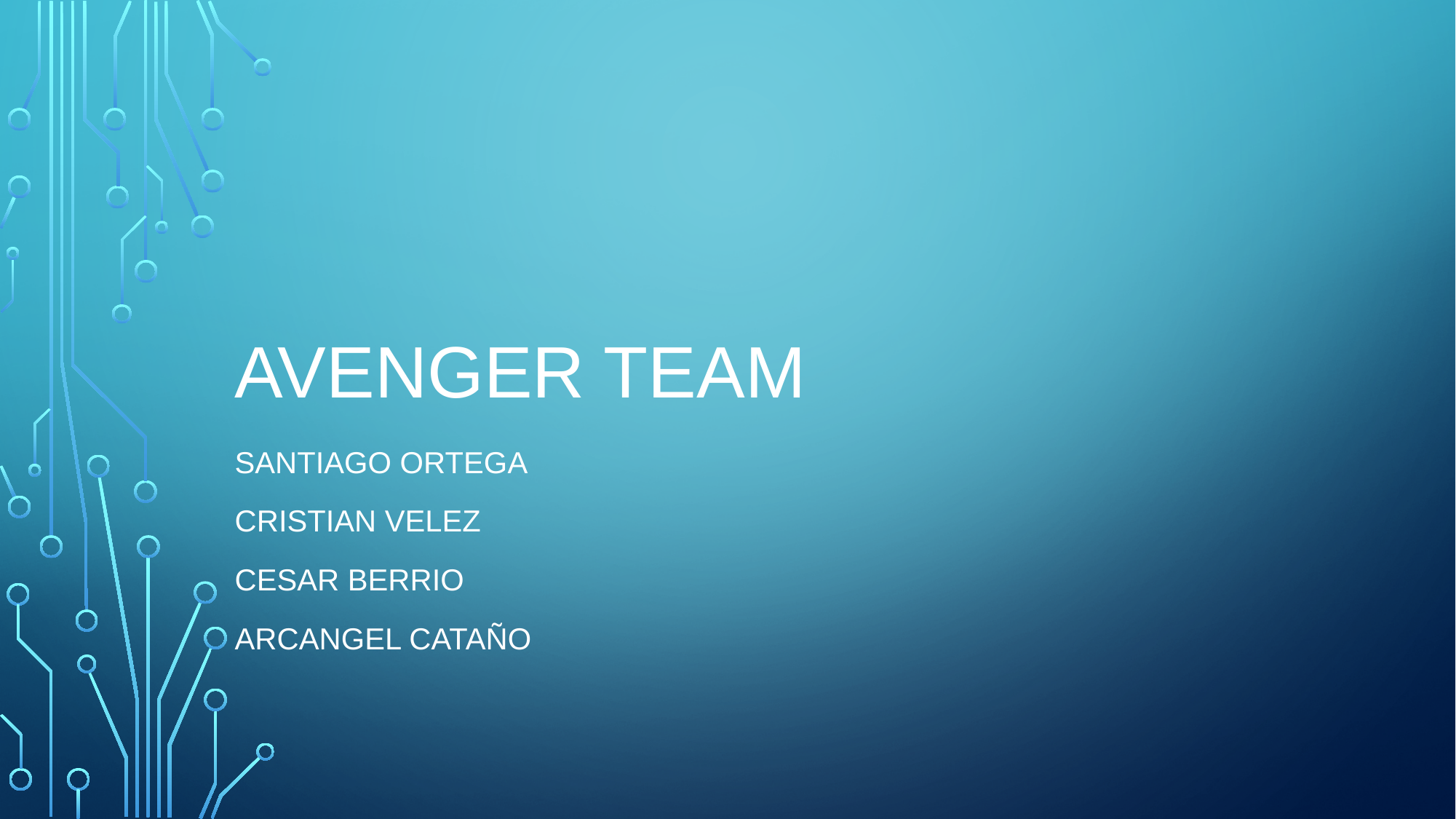

# AVENGER TEAM
Santiago ortega
Cristian velez
Cesar berrio
Arcangel Cataño